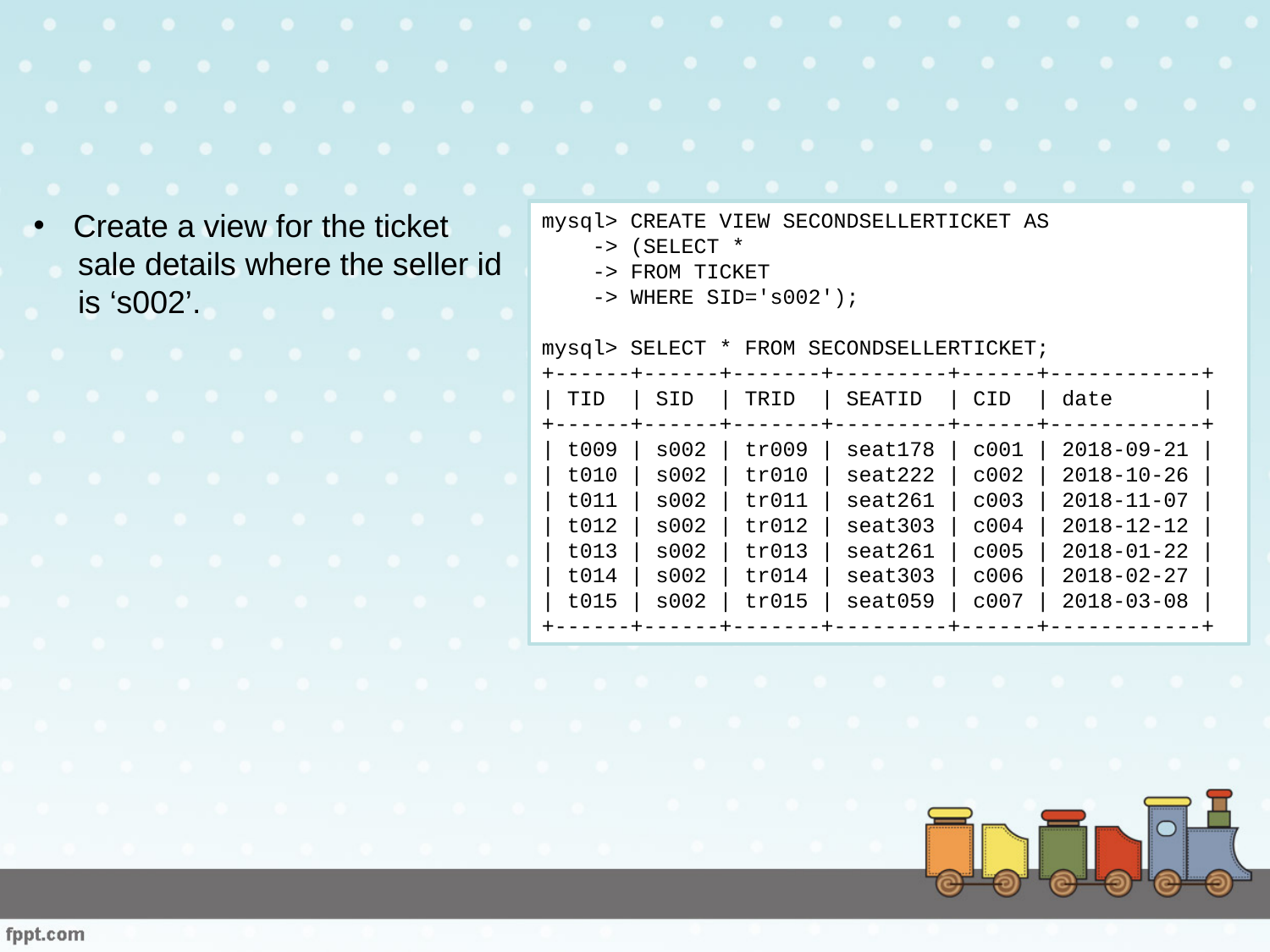

Create a view for the ticket
     sale details where the seller id
     is ‘s002’.
mysql> CREATE VIEW SECONDSELLERTICKET AS
    -> (SELECT *
    -> FROM TICKET
    -> WHERE SID='s002');

mysql> SELECT * FROM SECONDSELLERTICKET;
+------+------+-------+---------+------+------------+
| TID  | SID  | TRID  | SEATID  | CID  | date       |
+------+------+-------+---------+------+------------+
| t009 | s002 | tr009 | seat178 | c001 | 2018-09-21 |
| t010 | s002 | tr010 | seat222 | c002 | 2018-10-26 |
| t011 | s002 | tr011 | seat261 | c003 | 2018-11-07 |
| t012 | s002 | tr012 | seat303 | c004 | 2018-12-12 |
| t013 | s002 | tr013 | seat261 | c005 | 2018-01-22 |
| t014 | s002 | tr014 | seat303 | c006 | 2018-02-27 |
| t015 | s002 | tr015 | seat059 | c007 | 2018-03-08 |
+------+------+-------+---------+------+------------+